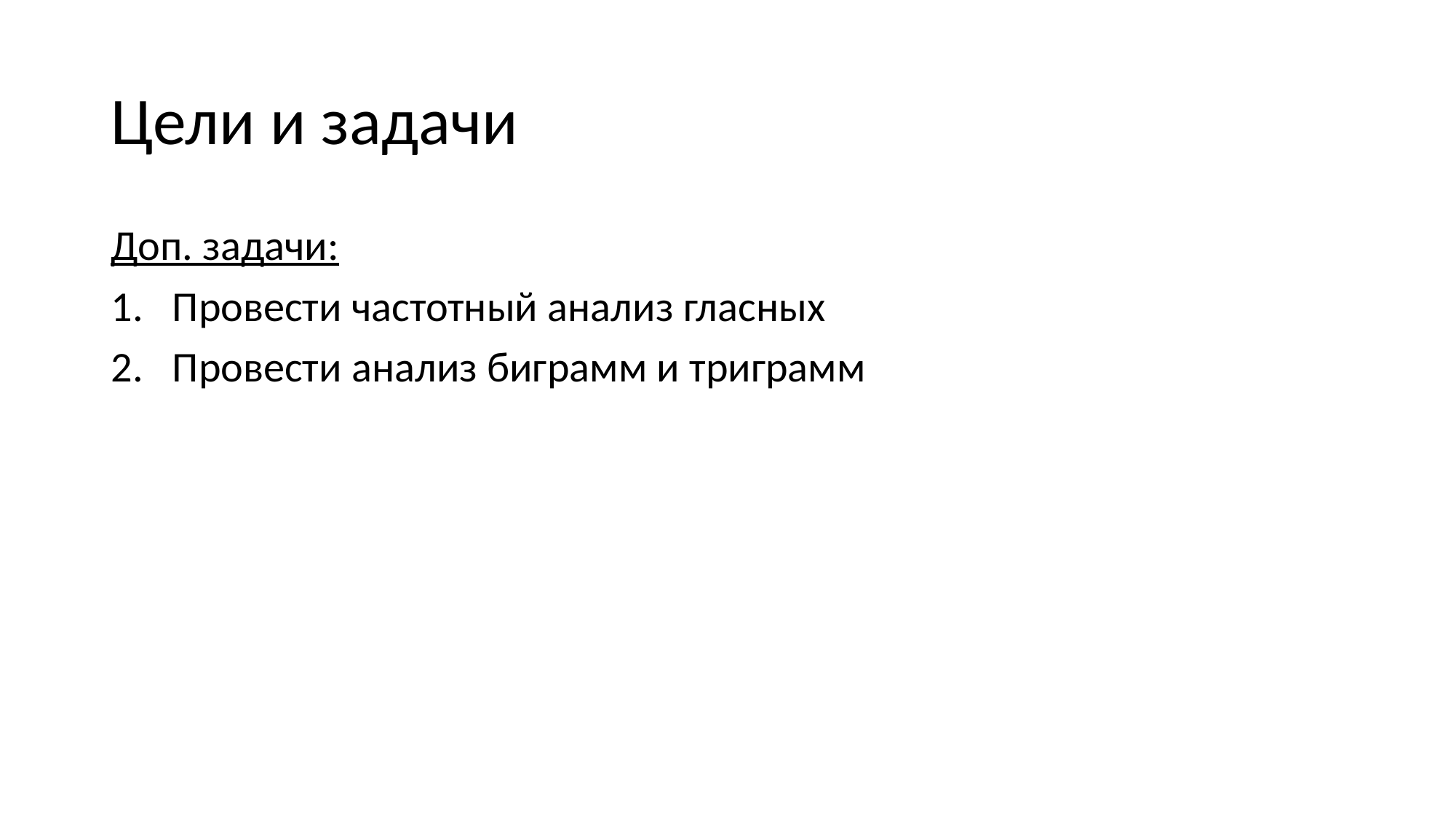

# Цели и задачи
Доп. задачи:
Провести частотный анализ гласных
Провести анализ биграмм и триграмм